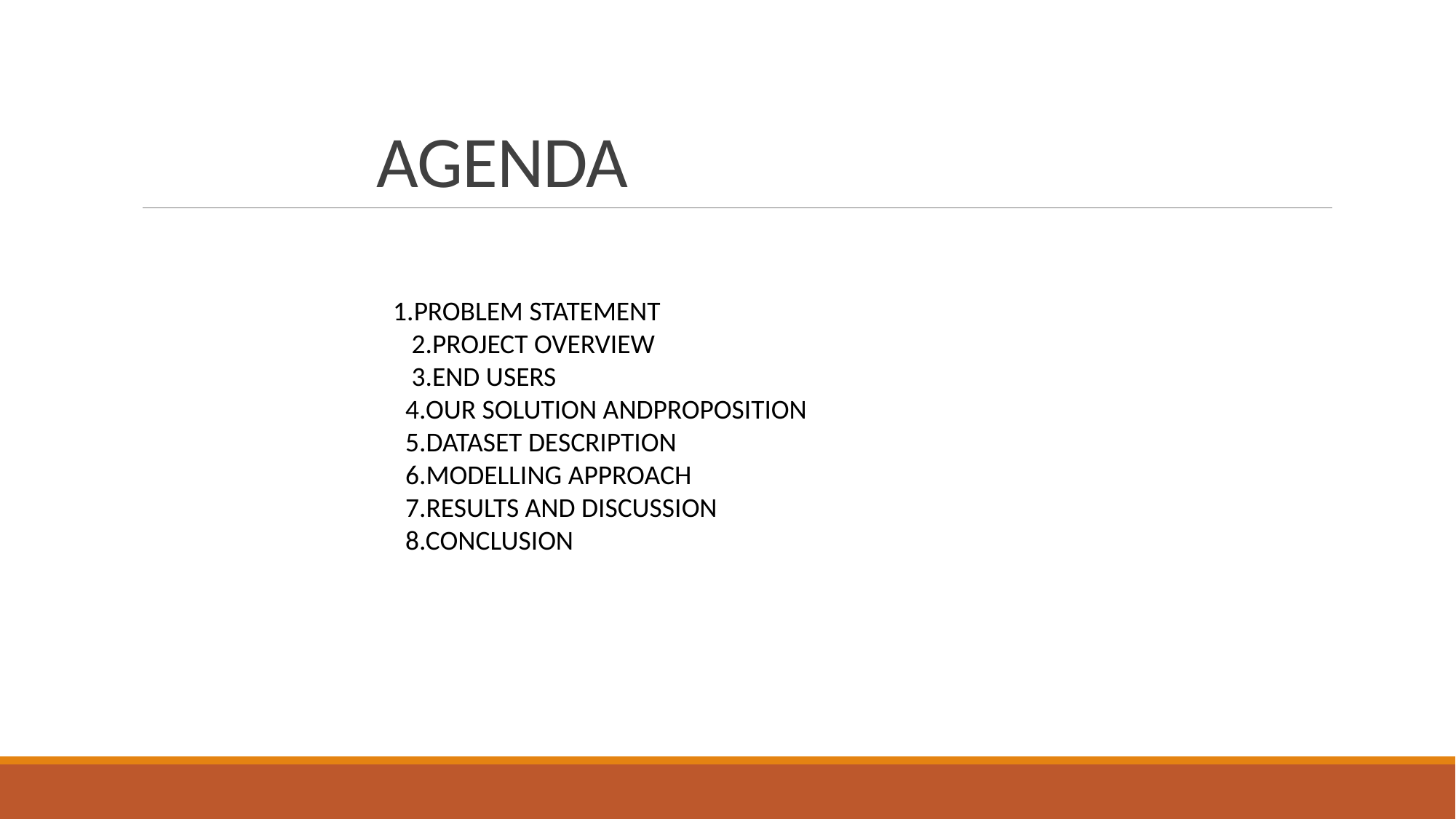

# AGENDA
   1.PROBLEM STATEMENT
      2.PROJECT OVERVIEW
      3.END USERS
     4.OUR SOLUTION ANDPROPOSITION
     5.DATASET DESCRIPTION
     6.MODELLING APPROACH
     7.RESULTS AND DISCUSSION
     8.CONCLUSION